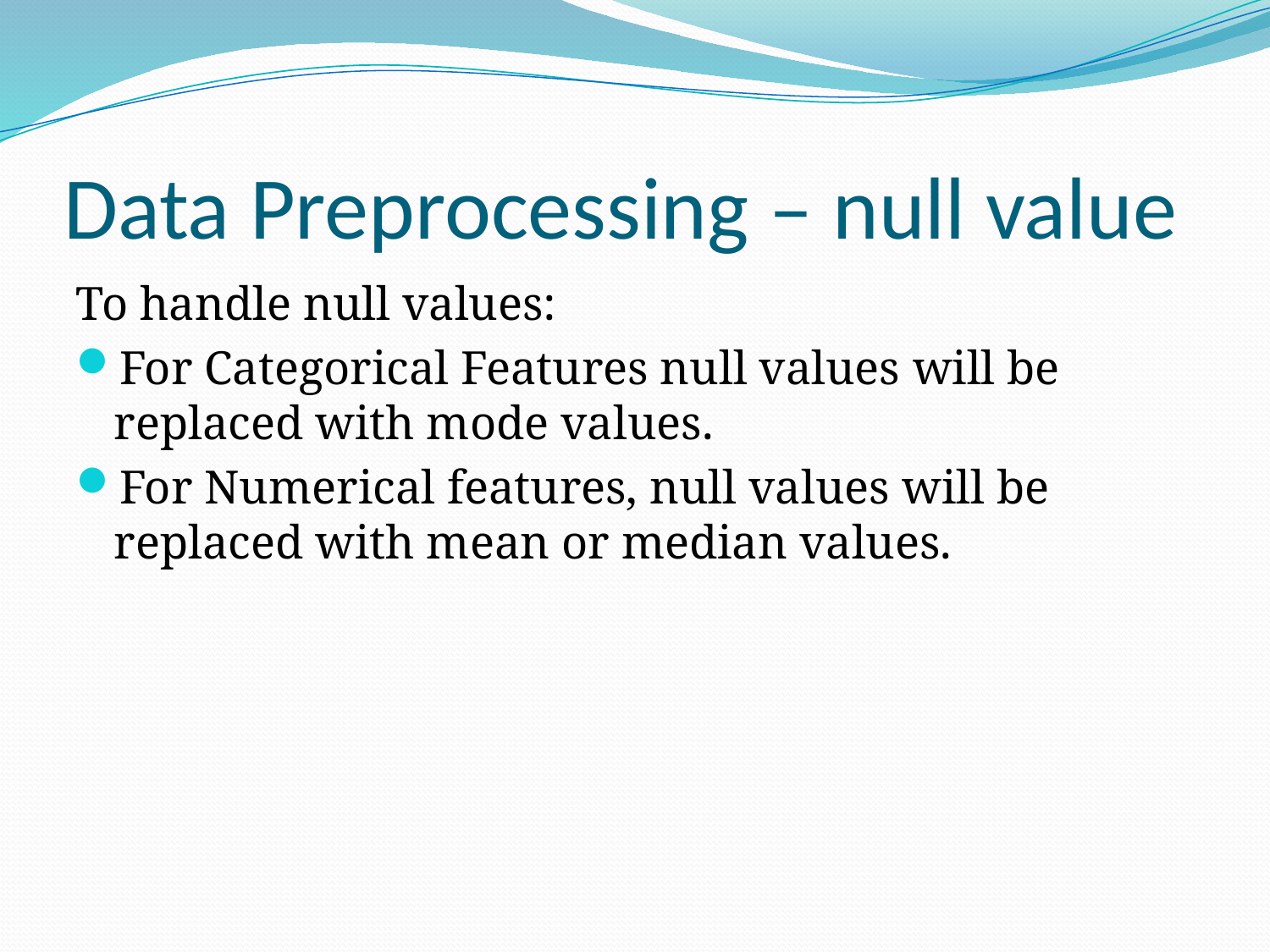

# Data Preprocessing – null value
To handle null values:
For Categorical Features null values ​​will be replaced with mode values.
For Numerical features, null values ​​will be replaced with mean or median values.